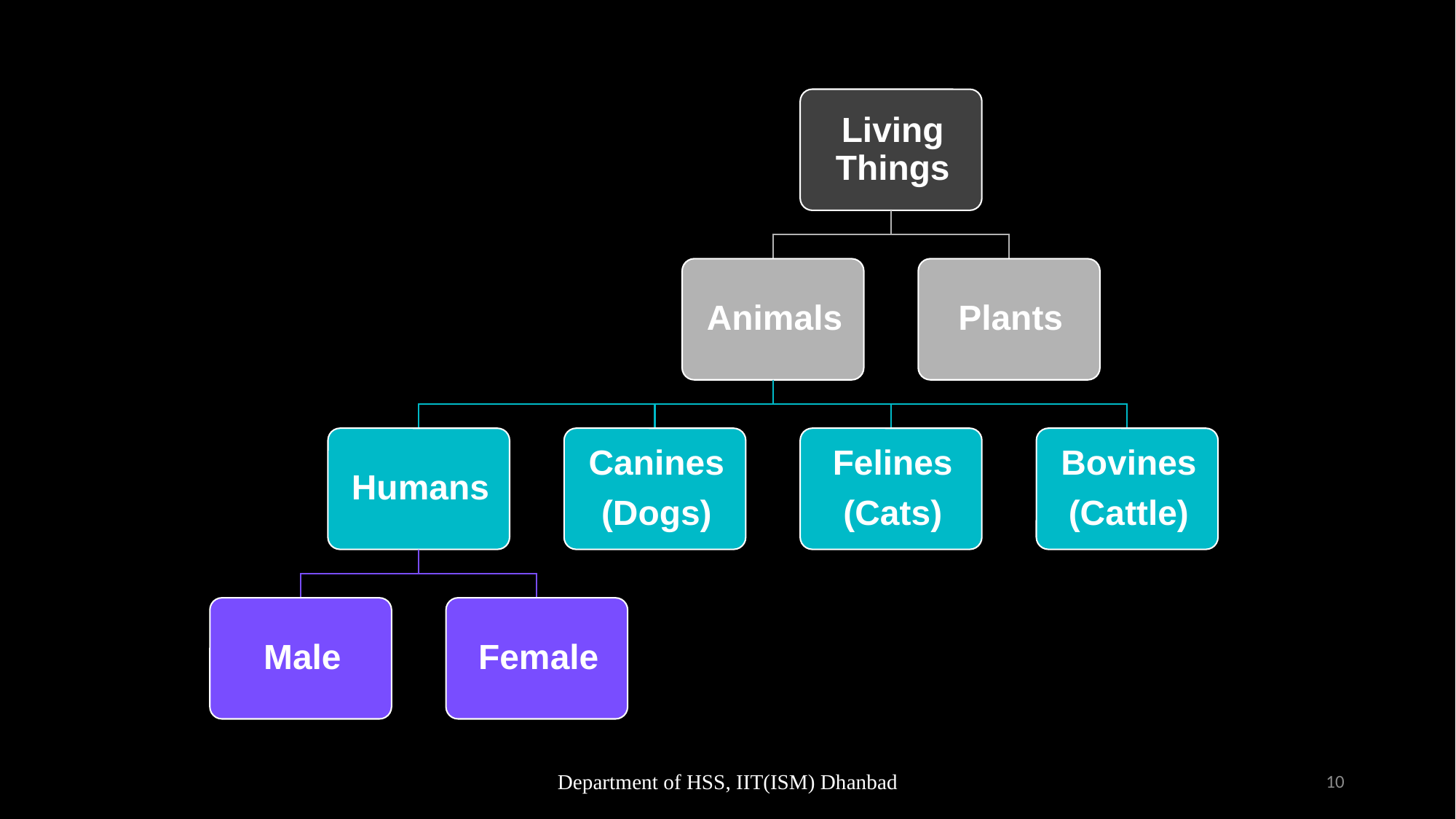

Living Things
Animals
Humans
Male
Female
Canines
(Dogs)
Felines
(Cats)
Bovines
(Cattle)
Plants
Department of HSS, IIT(ISM) Dhanbad
10